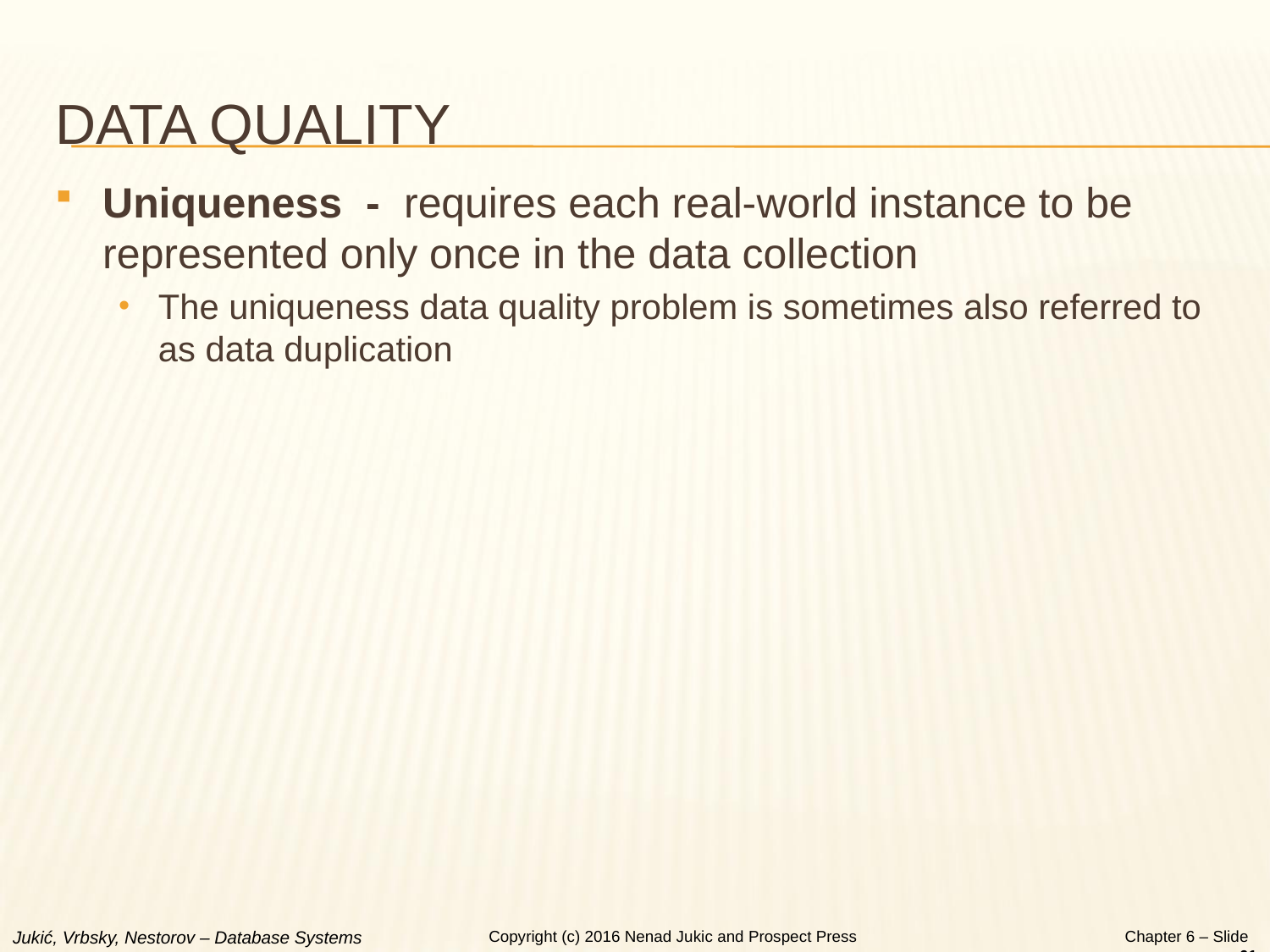

# DATA QUALITY
Uniqueness  -  requires each real-world instance to be represented only once in the data collection
The uniqueness data quality problem is sometimes also referred to as data duplication
Jukić, Vrbsky, Nestorov – Database Systems
Chapter 6 – Slide  61